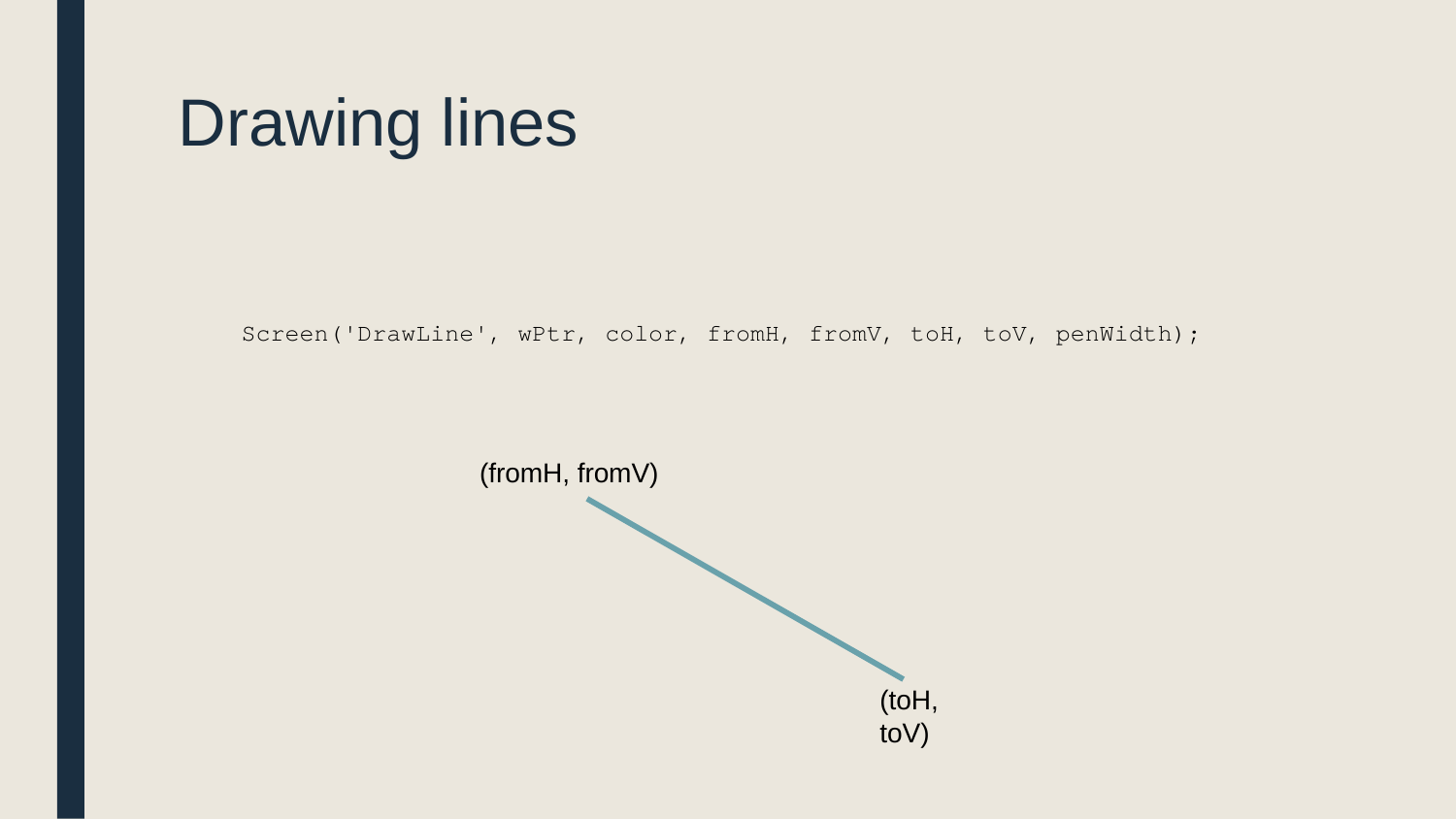

# Drawing lines
Screen('DrawLine', wPtr, color, fromH, fromV, toH, toV, penWidth);

(fromH, fromV)
(toH, toV)